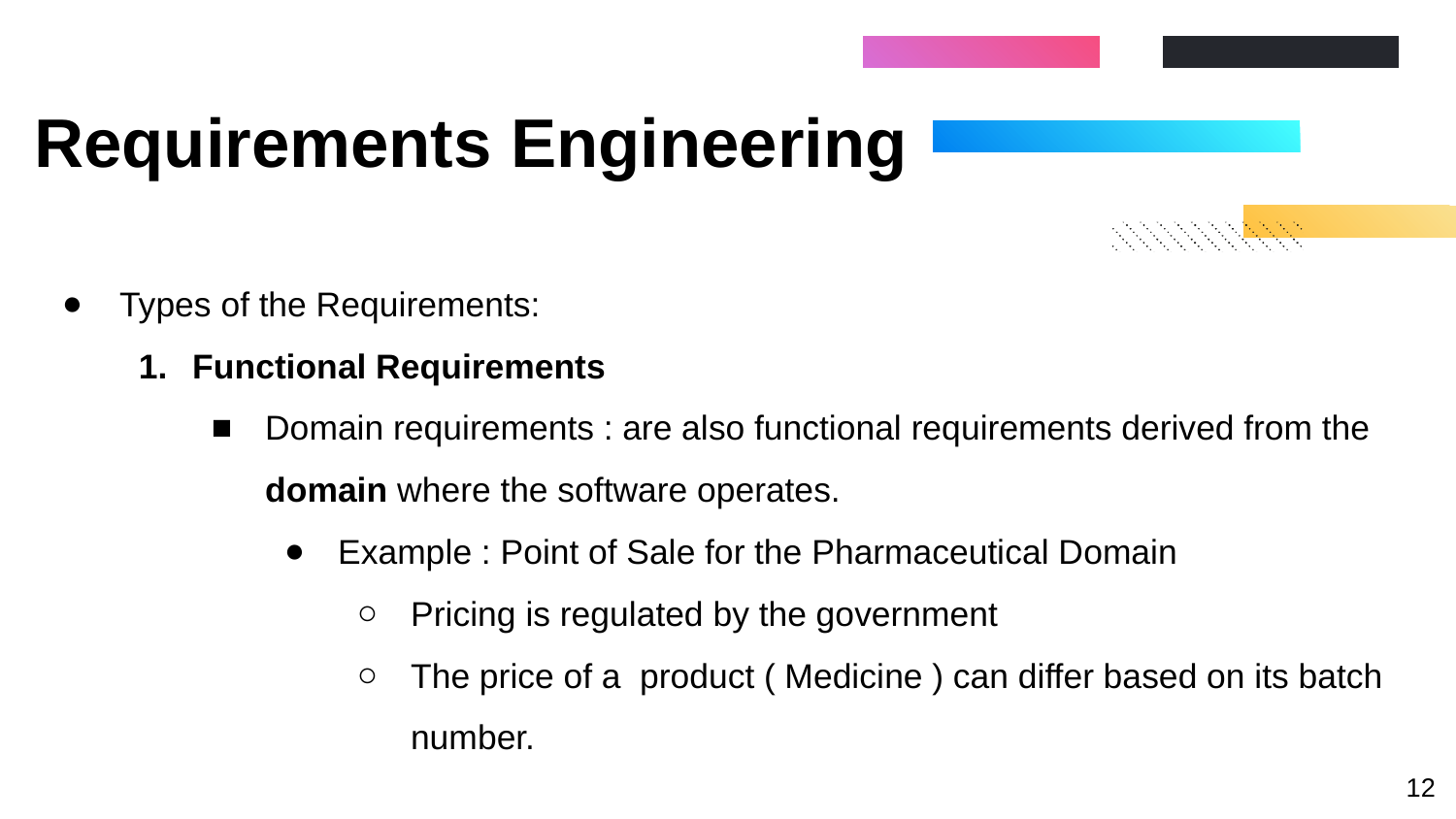

# Requirements Engineering
Types of the Requirements:
Functional Requirements
Domain requirements : are also functional requirements derived from the domain where the software operates.
Example : Point of Sale for the Pharmaceutical Domain
Pricing is regulated by the government
The price of a  product ( Medicine ) can differ based on its batch number.

12